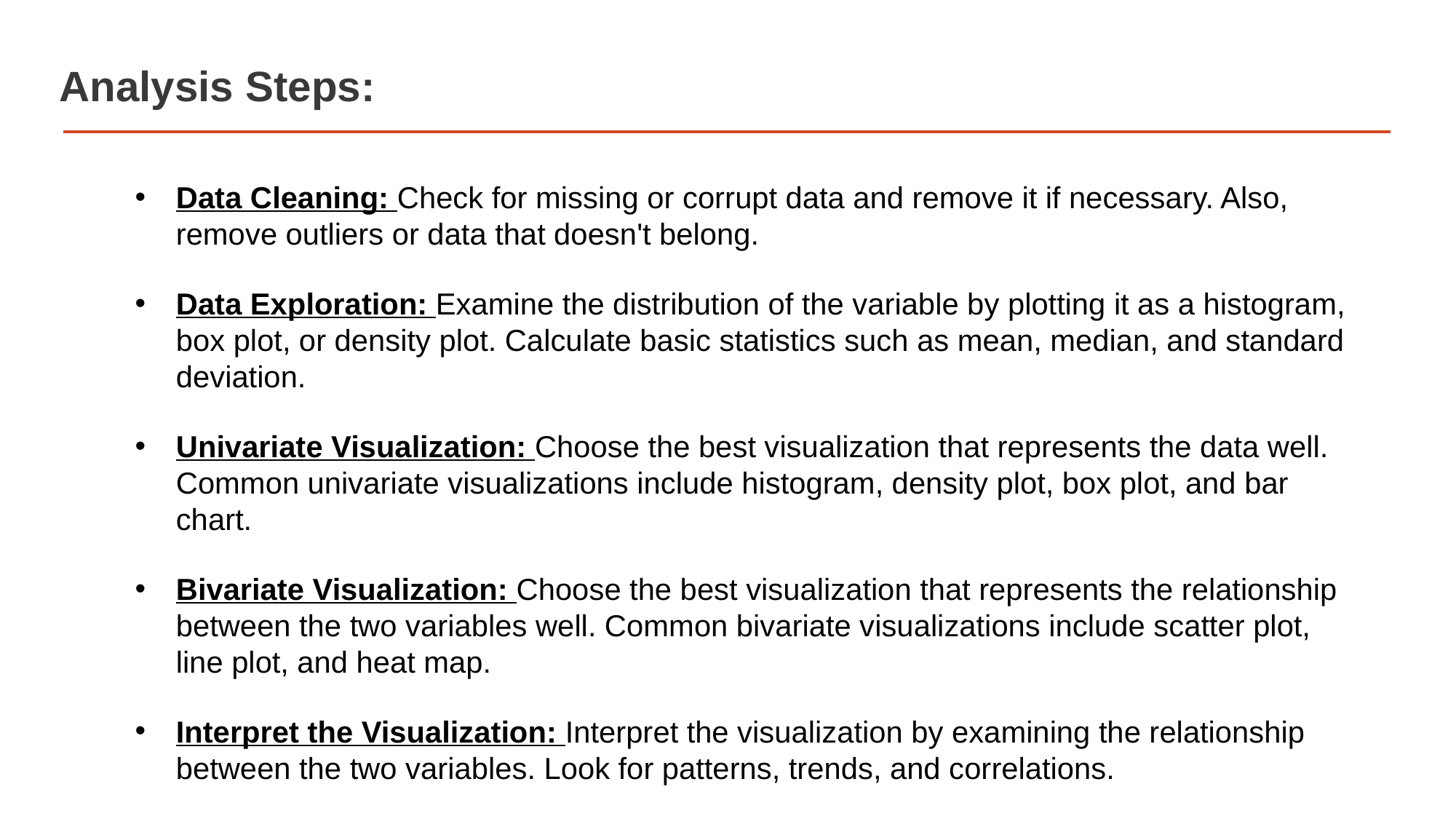

# Analysis Steps:
Data Cleaning: Check for missing or corrupt data and remove it if necessary. Also, remove outliers or data that doesn't belong.
Data Exploration: Examine the distribution of the variable by plotting it as a histogram, box plot, or density plot. Calculate basic statistics such as mean, median, and standard deviation.
Univariate Visualization: Choose the best visualization that represents the data well. Common univariate visualizations include histogram, density plot, box plot, and bar chart.
Bivariate Visualization: Choose the best visualization that represents the relationship between the two variables well. Common bivariate visualizations include scatter plot, line plot, and heat map.
Interpret the Visualization: Interpret the visualization by examining the relationship between the two variables. Look for patterns, trends, and correlations.